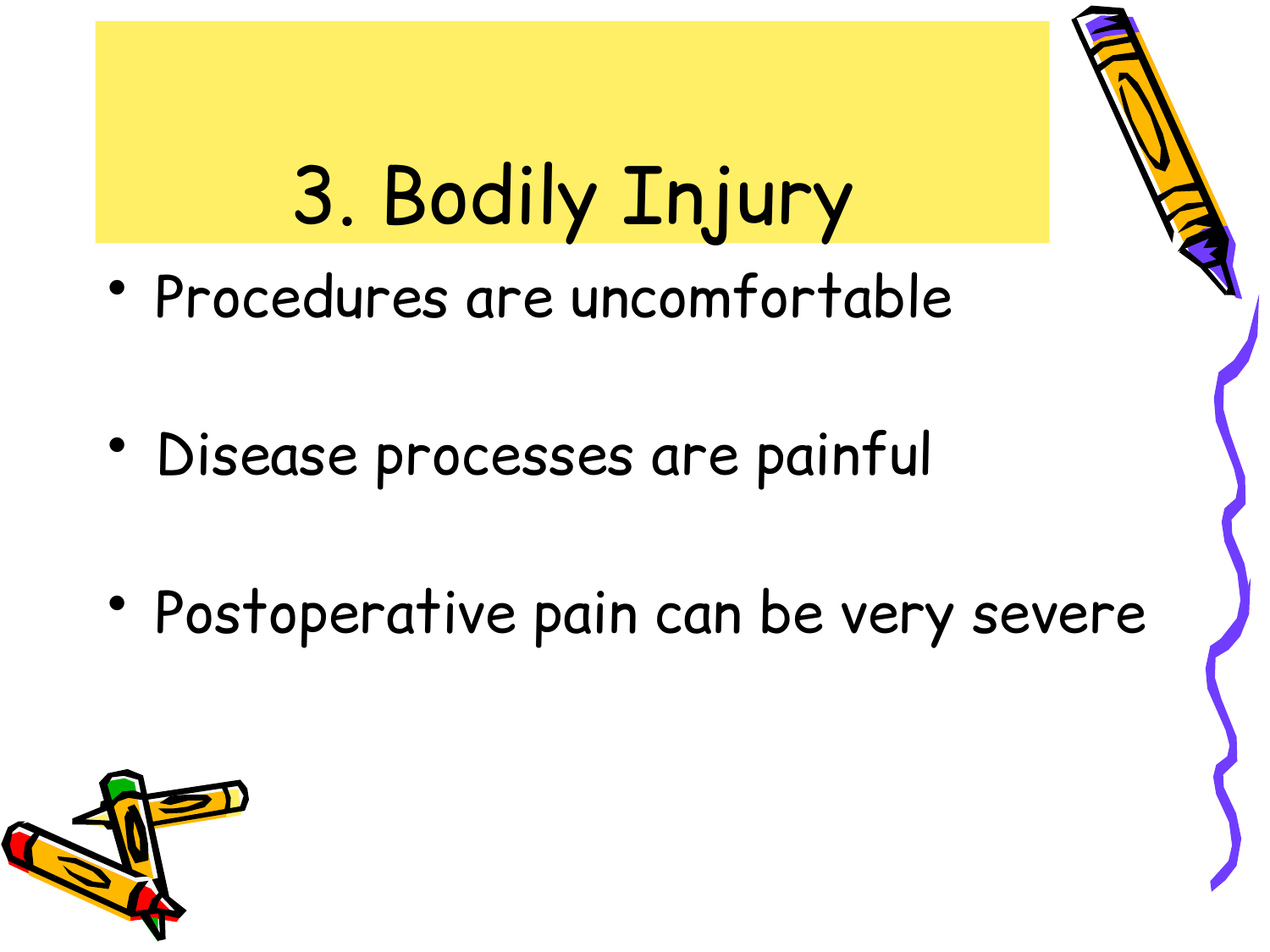

# 3. Bodily Injury
Procedures are uncomfortable

Disease processes are painful

Postoperative pain can be very severe